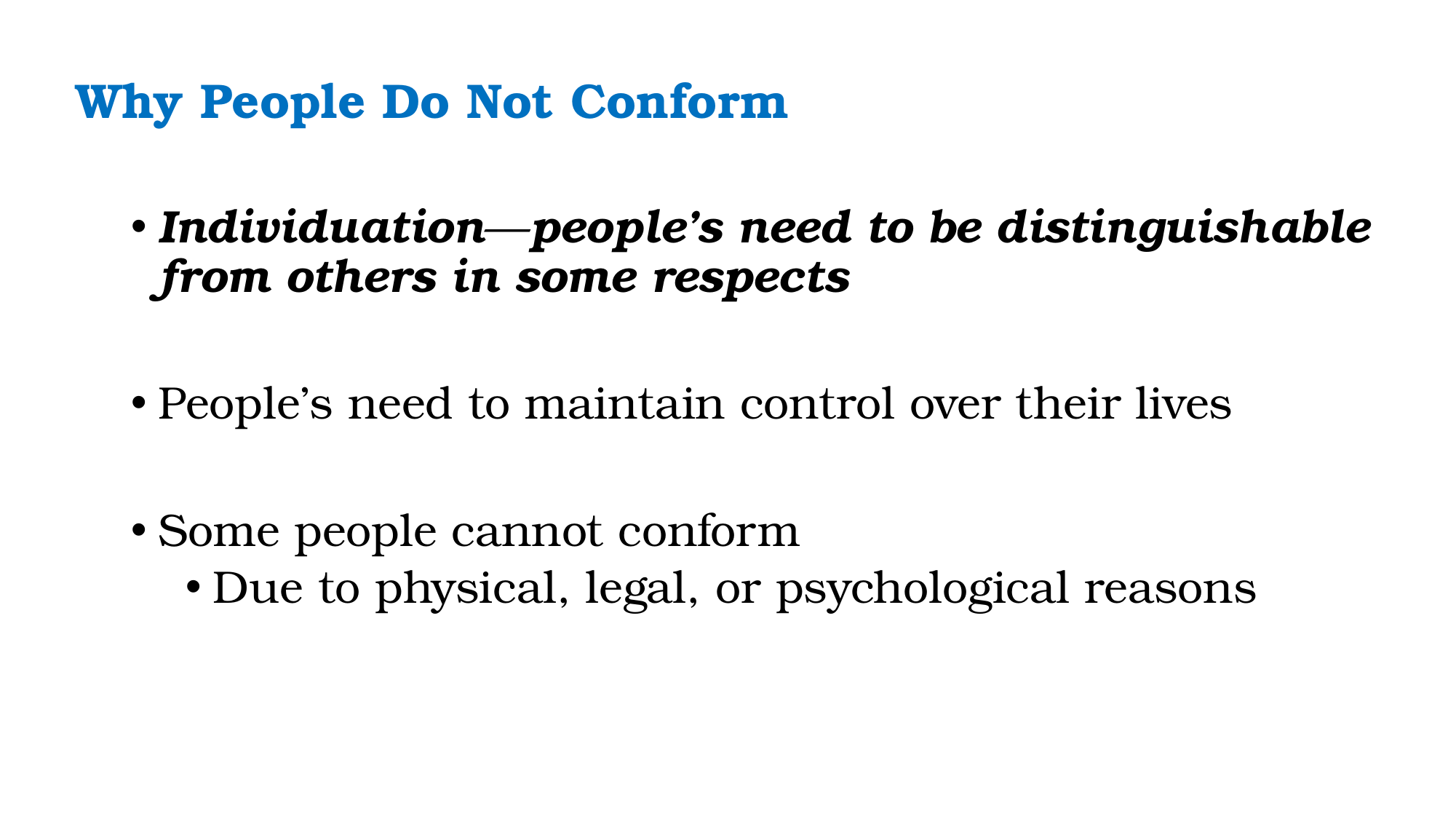

Why People Do Not Conform

Individuation—people’s need to be distinguishable from others in some respects

People’s need to maintain control over their lives

Some people cannot conform
Due to physical, legal, or psychological reasons